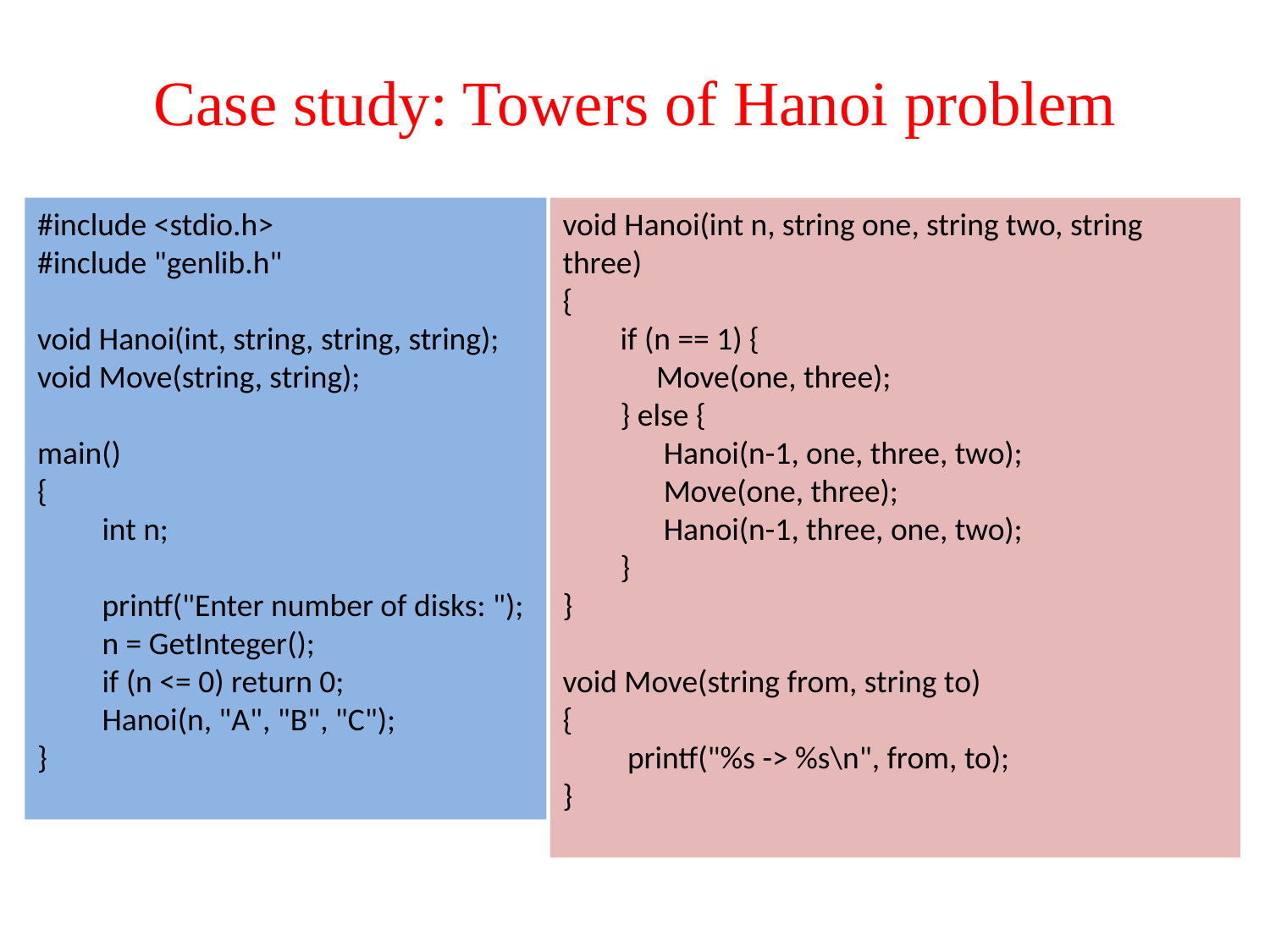

Case study: Towers of Hanoi problem
#include <stdio.h>
#include "genlib.h"

void Hanoi(int, string, string, string);
void Move(string, string);

main()
{
         int n;

         printf("Enter number of disks: ");
         n = GetInteger();
         if (n <= 0) return 0;
         Hanoi(n, "A", "B", "C");
}

void Hanoi(int n, string one, string two, string three)
{
        if (n == 1) {
             Move(one, three);
        } else {
              Hanoi(n-1, one, three, two);
              Move(one, three);
              Hanoi(n-1, three, one, two);
        }
}

void Move(string from, string to)
{
         printf("%s -> %s\n", from, to);
}